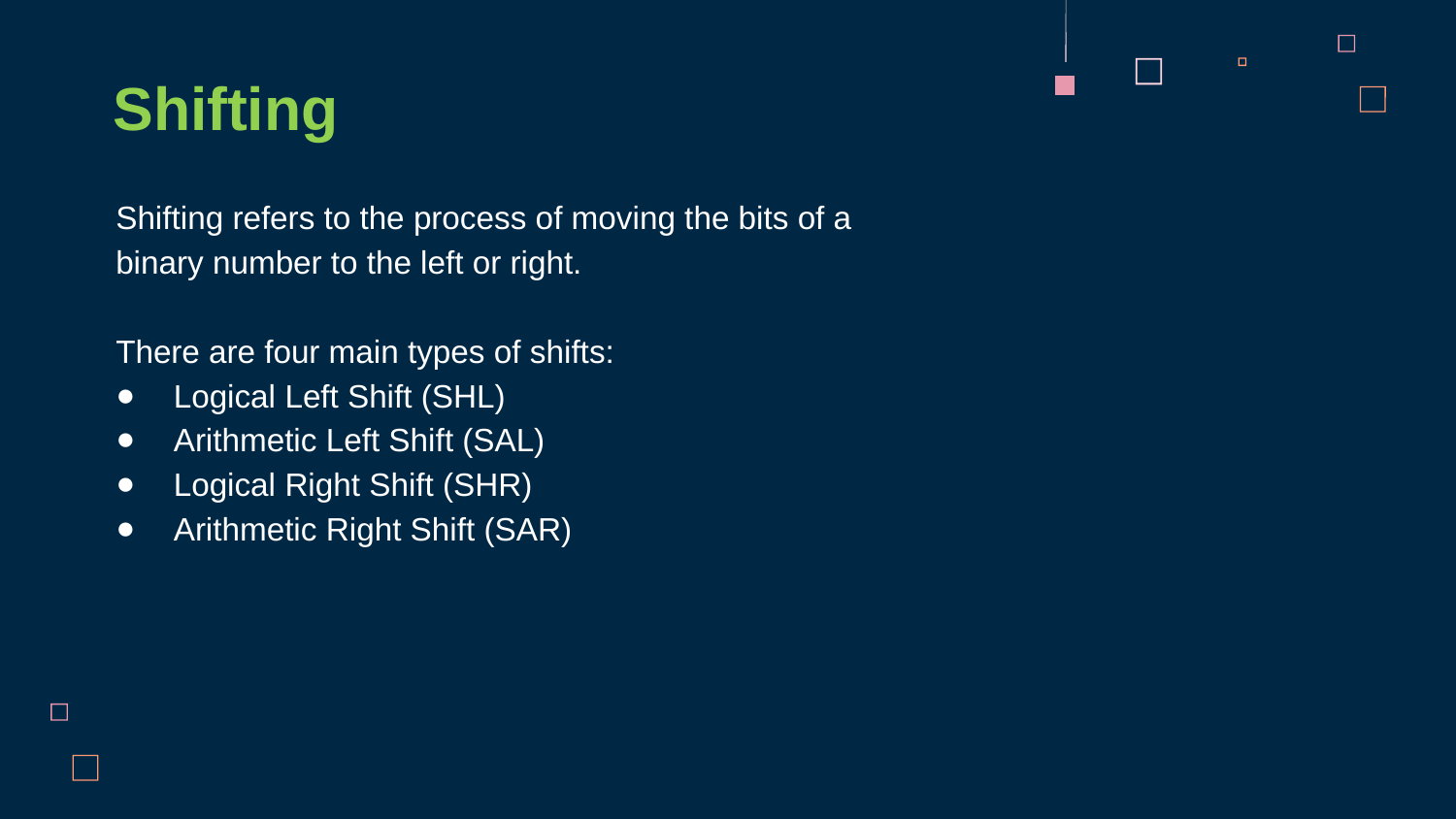

# Shifting
Shifting refers to the process of moving the bits of a binary number to the left or right.

There are four main types of shifts:
 Logical Left Shift (SHL)
 Arithmetic Left Shift (SAL)
 Logical Right Shift (SHR)
 Arithmetic Right Shift (SAR)